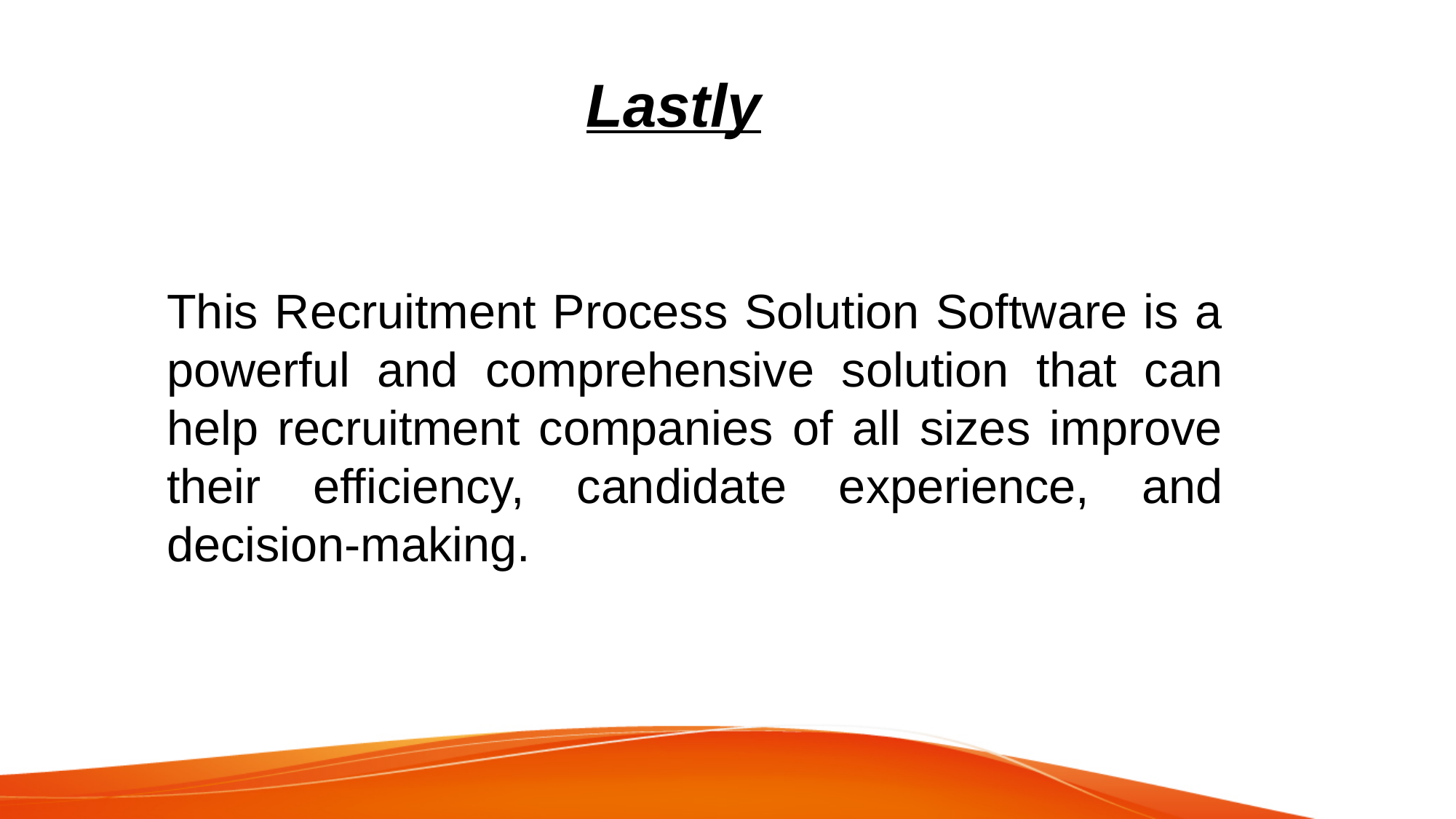

Lastly
This Recruitment Process Solution Software is a powerful and comprehensive solution that can help recruitment companies of all sizes improve their efficiency, candidate experience, and decision-making.